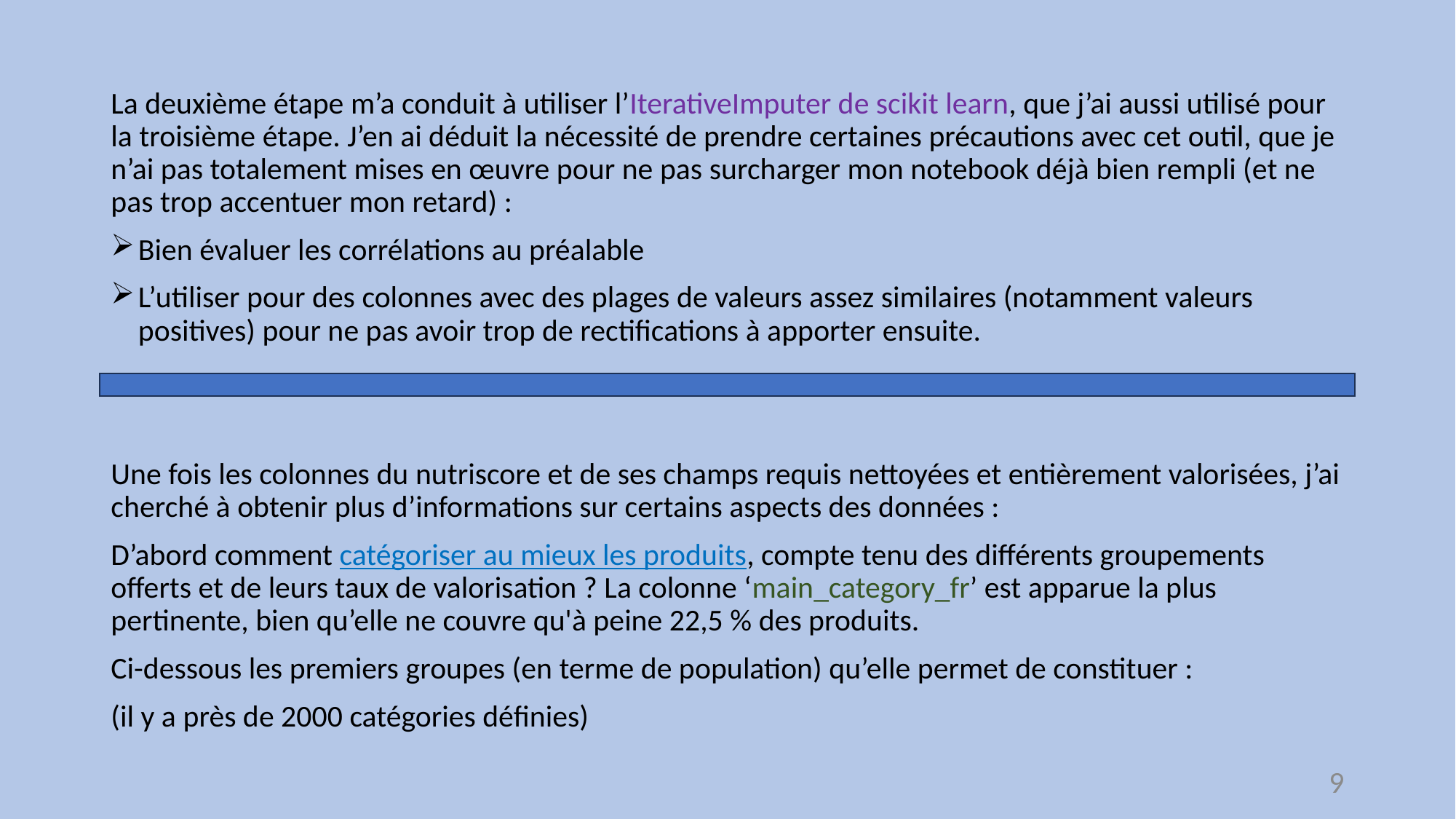

La deuxième étape m’a conduit à utiliser l’IterativeImputer de scikit learn, que j’ai aussi utilisé pour la troisième étape. J’en ai déduit la nécessité de prendre certaines précautions avec cet outil, que je n’ai pas totalement mises en œuvre pour ne pas surcharger mon notebook déjà bien rempli (et ne pas trop accentuer mon retard) :
Bien évaluer les corrélations au préalable
L’utiliser pour des colonnes avec des plages de valeurs assez similaires (notamment valeurs positives) pour ne pas avoir trop de rectifications à apporter ensuite.

Une fois les colonnes du nutriscore et de ses champs requis nettoyées et entièrement valorisées, j’ai cherché à obtenir plus d’informations sur certains aspects des données :
D’abord comment catégoriser au mieux les produits, compte tenu des différents groupements offerts et de leurs taux de valorisation ? La colonne ‘main_category_fr’ est apparue la plus pertinente, bien qu’elle ne couvre qu'à peine 22,5 % des produits.
Ci-dessous les premiers groupes (en terme de population) qu’elle permet de constituer :
(il y a près de 2000 catégories définies)

9